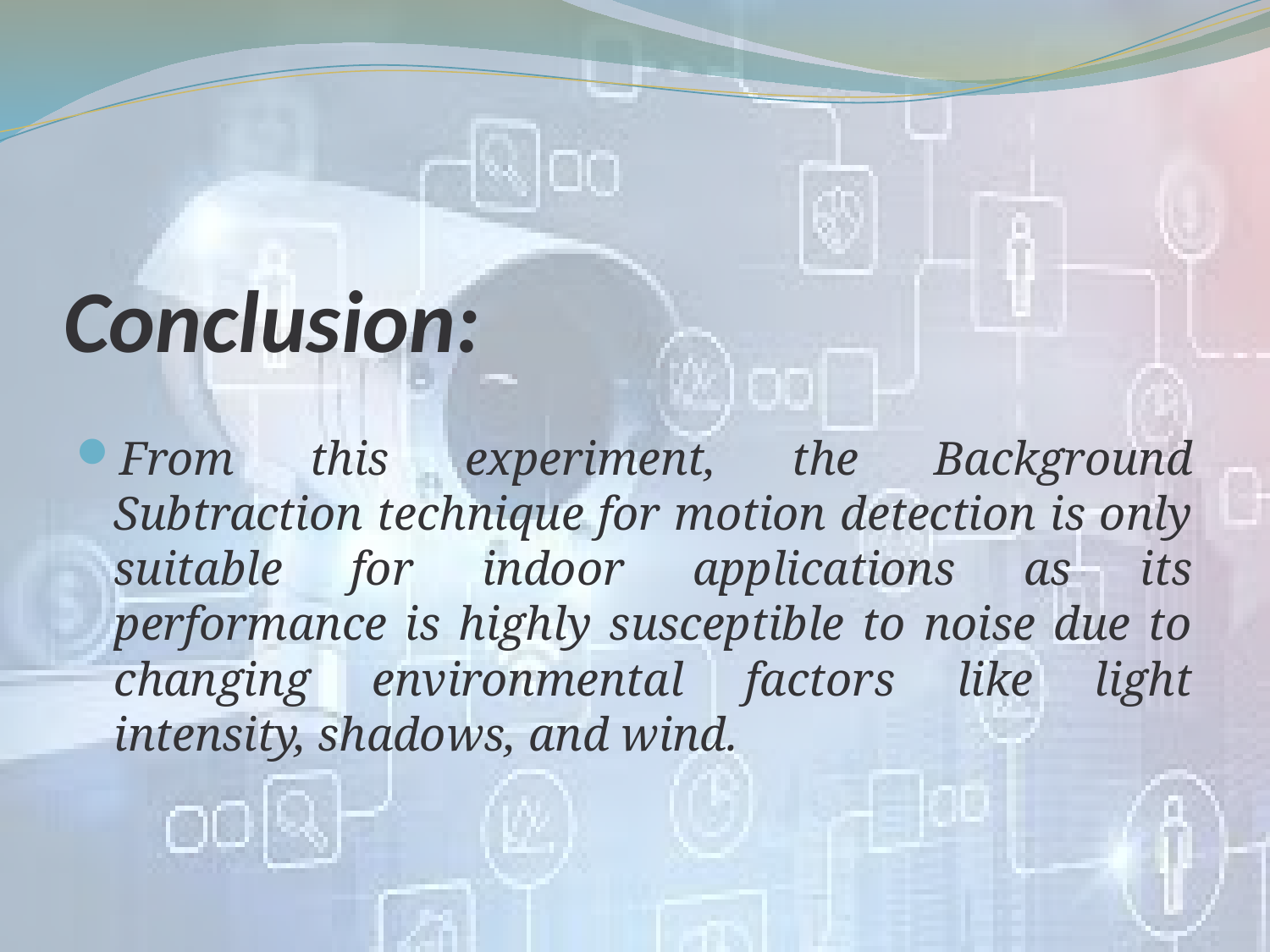

# Conclusion:
From this experiment, the Background Subtraction technique for motion detection is only suitable for indoor applications as its performance is highly susceptible to noise due to changing environmental factors like light intensity, shadows, and wind.